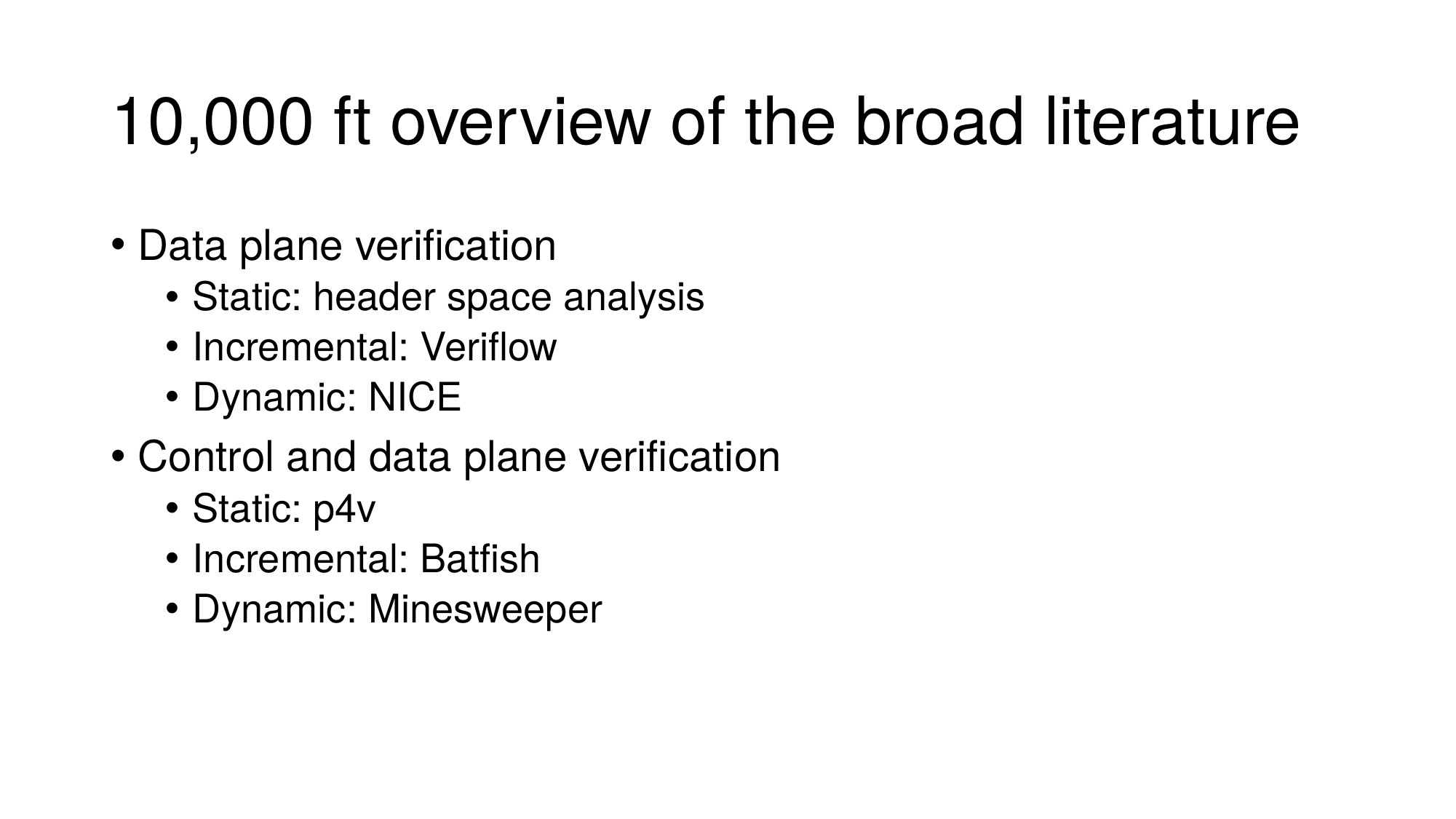

# 10,000 ft overview of the broad literature
Data plane verification
Static: header space analysis
Incremental: Veriflow
Dynamic: NICE
Control and data plane verification
Static: p4v
Incremental: Batfish
Dynamic: Minesweeper